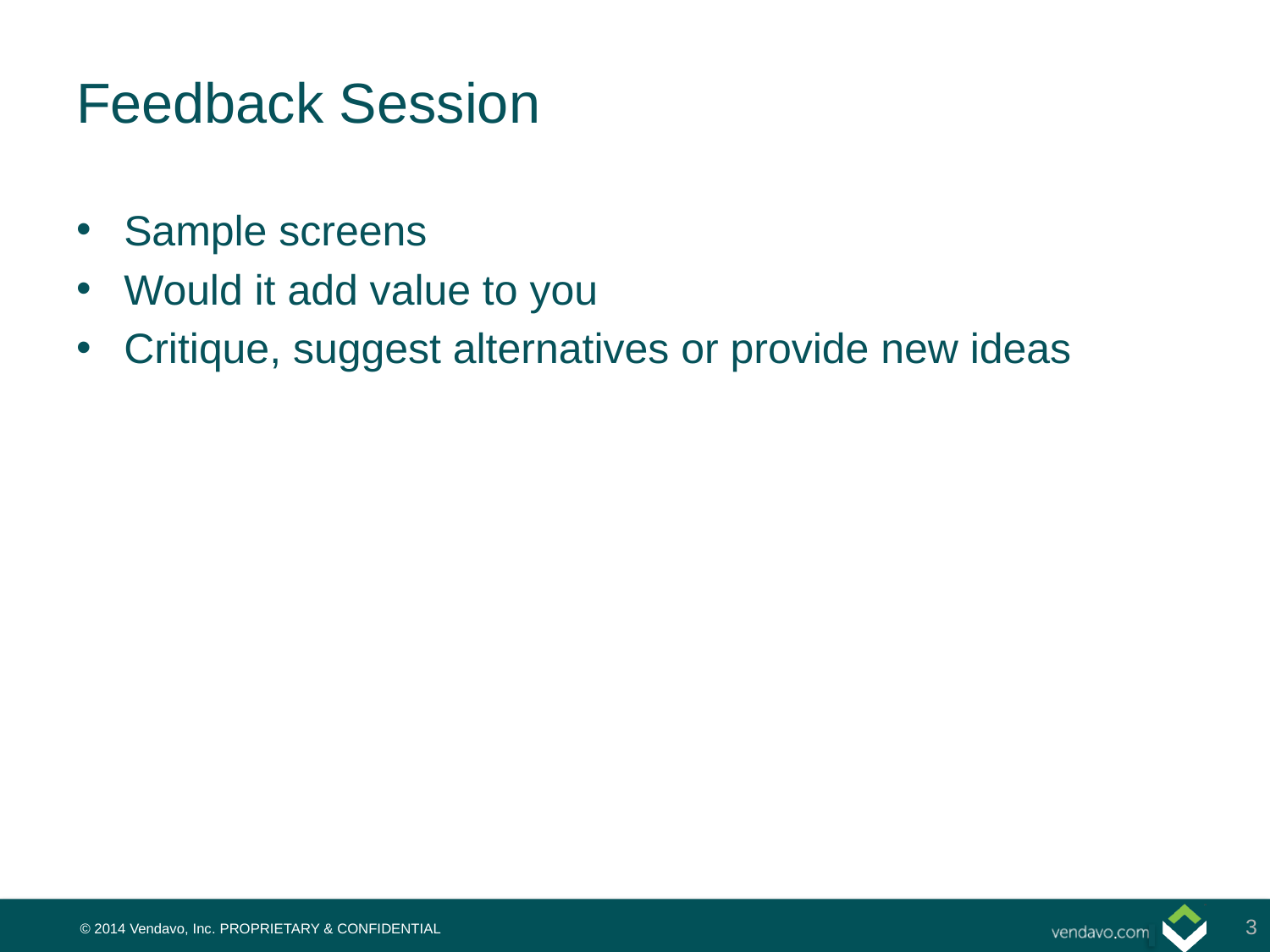

# Feedback Session
Sample screens
Would it add value to you
Critique, suggest alternatives or provide new ideas
3